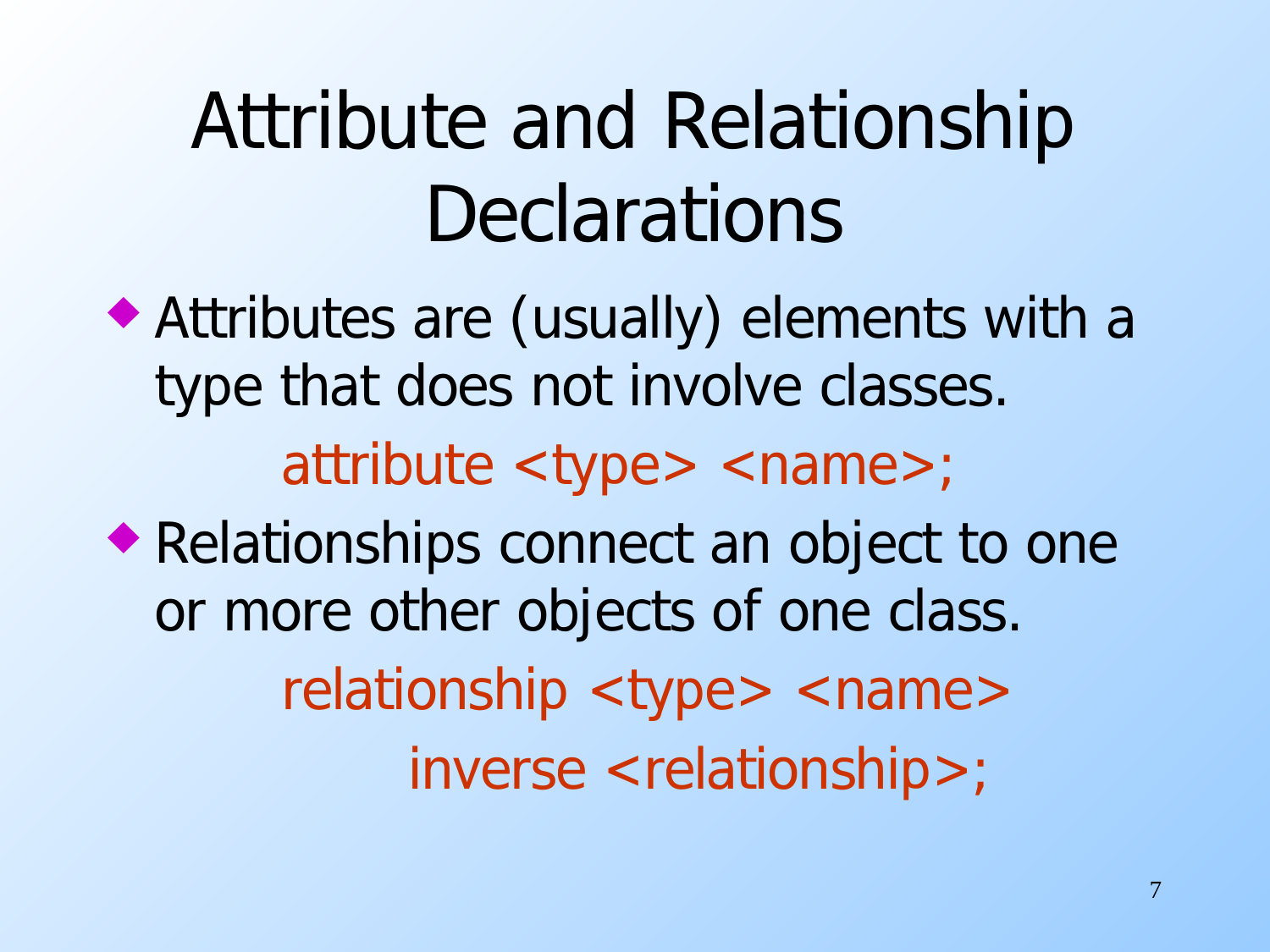

# Attribute and Relationship Declarations
Attributes are (usually) elements with a type that does not involve classes.
		attribute <type> <name>;
Relationships connect an object to one or more other objects of one class.
		relationship <type> <name>
			inverse <relationship>;
7